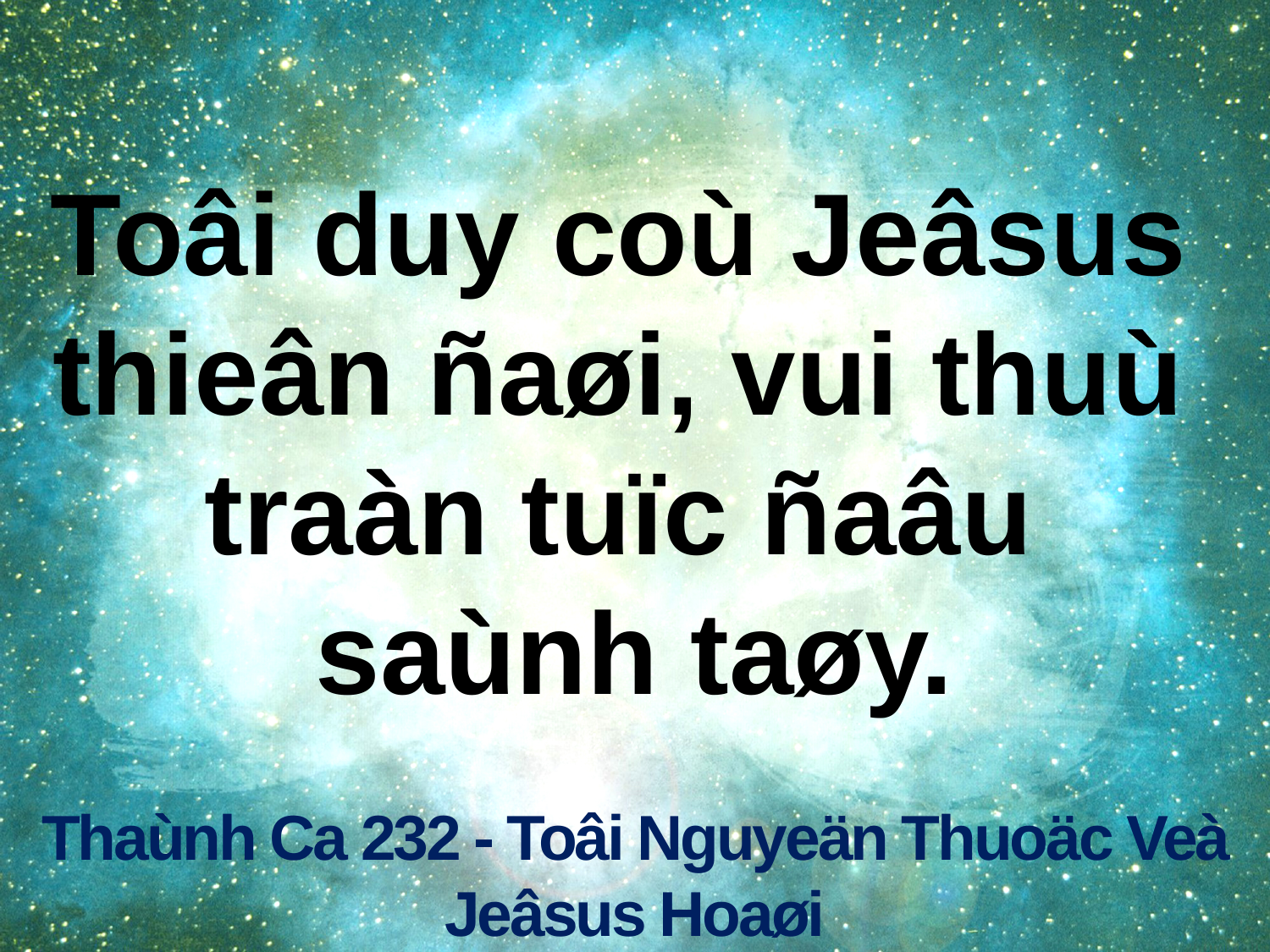

Toâi duy coù Jeâsus
thieân ñaøi, vui thuù
traàn tuïc ñaâu
saùnh taøy.
Thaùnh Ca 232 - Toâi Nguyeän Thuoäc Veà Jeâsus Hoaøi